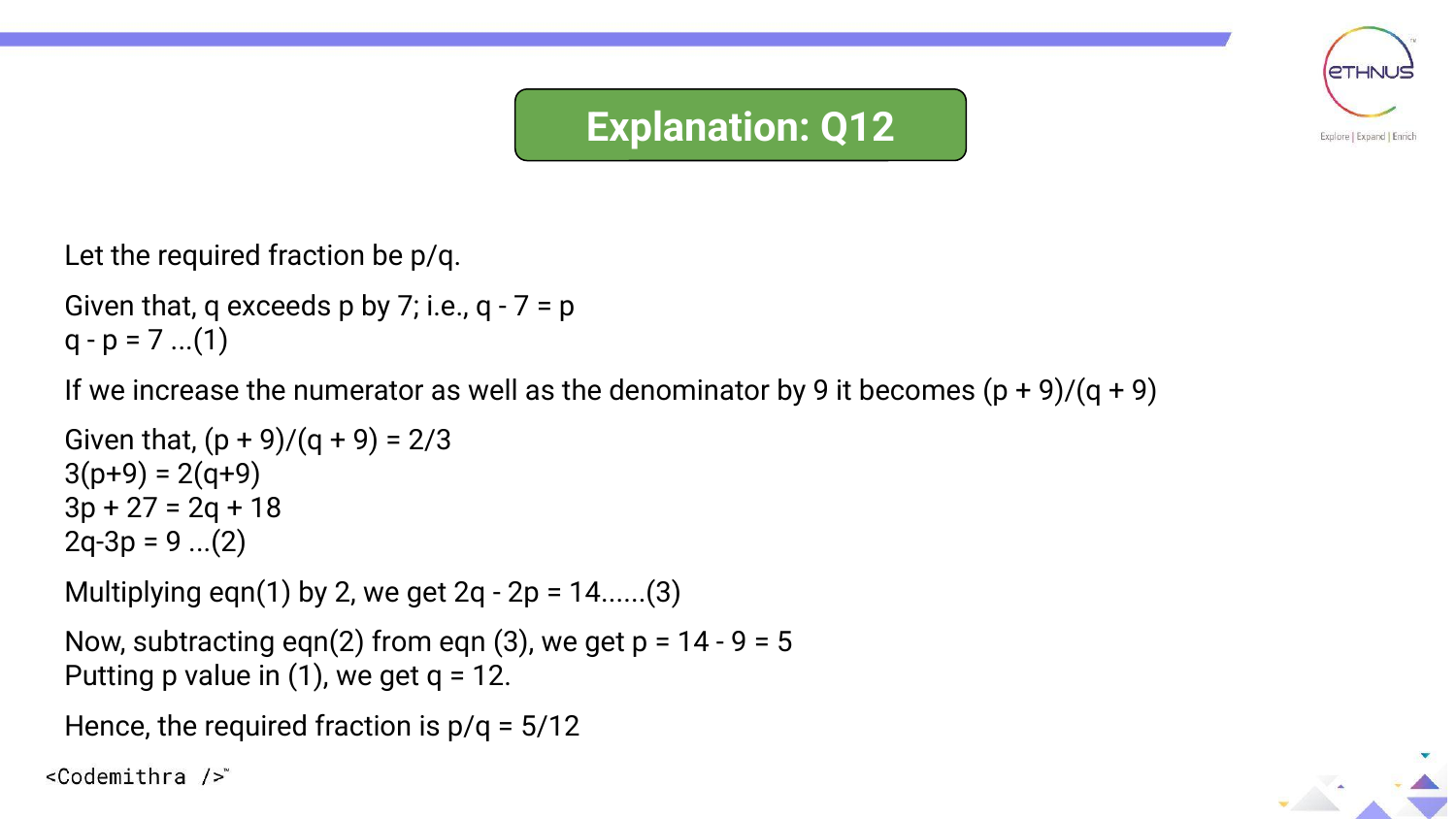

Explanation: Q12

Let the required fraction be p/q.
Given that, q exceeds p by 7; i.e., q - 7 = p
q - p = 7 ...(1)
If we increase the numerator as well as the denominator by 9 it becomes (p + 9)/(q + 9)
Given that, (p + 9)/(q + 9) = 2/3
3(p+9) = 2(q+9)
3p + 27 = 2q + 18
2q-3p = 9 ...(2)
Multiplying eqn(1) by 2, we get 2q - 2p = 14......(3)
Now, subtracting eqn(2) from eqn (3), we get p = 14 - 9 = 5
Putting p value in (1), we get q = 12.
Hence, the required fraction is p/q = 5/12